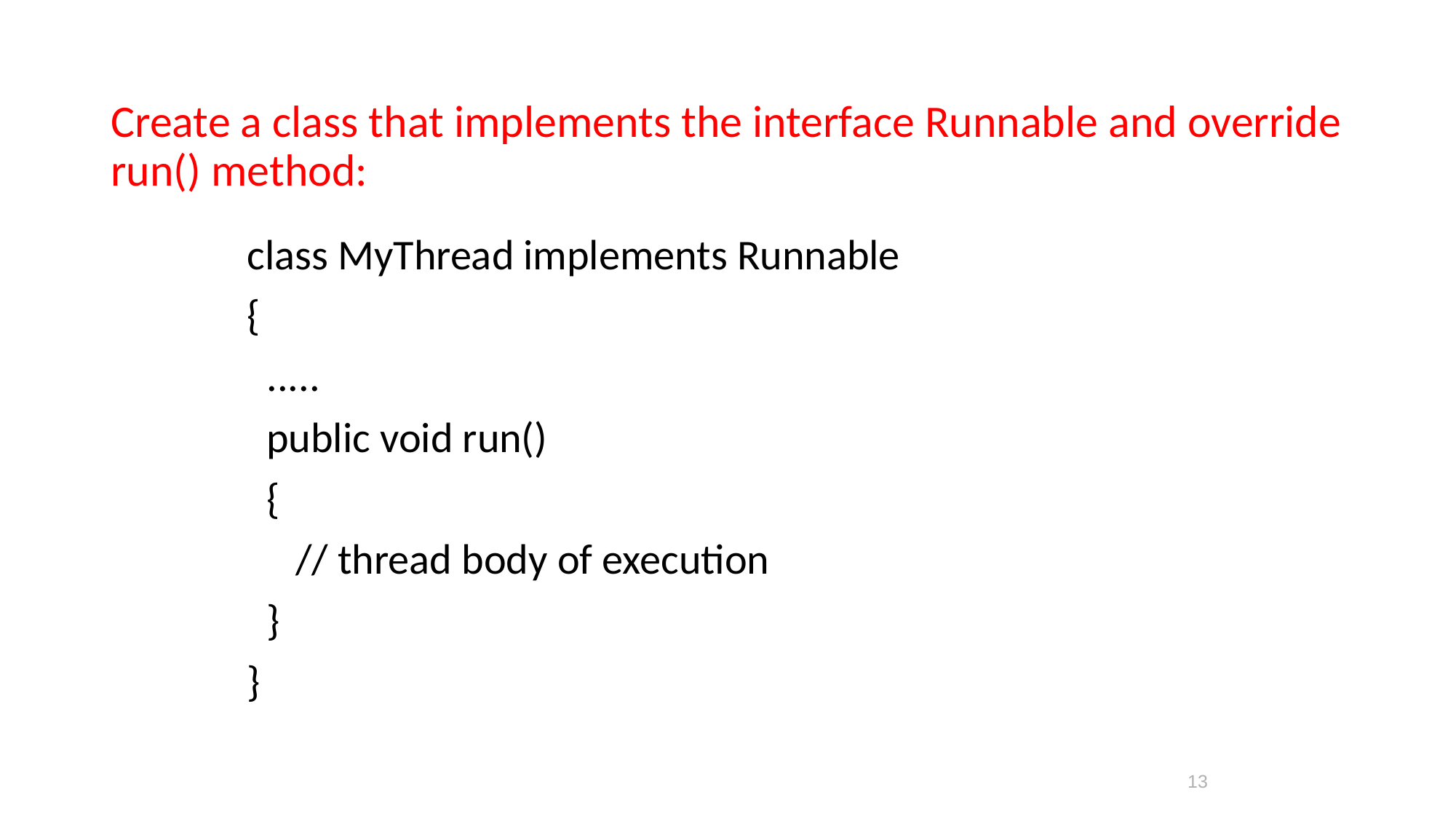

# Create a class that implements the interface Runnable and override run() method:
class MyThread implements Runnable
{
  .....
  public void run()
  {
     // thread body of execution
  }
}
13